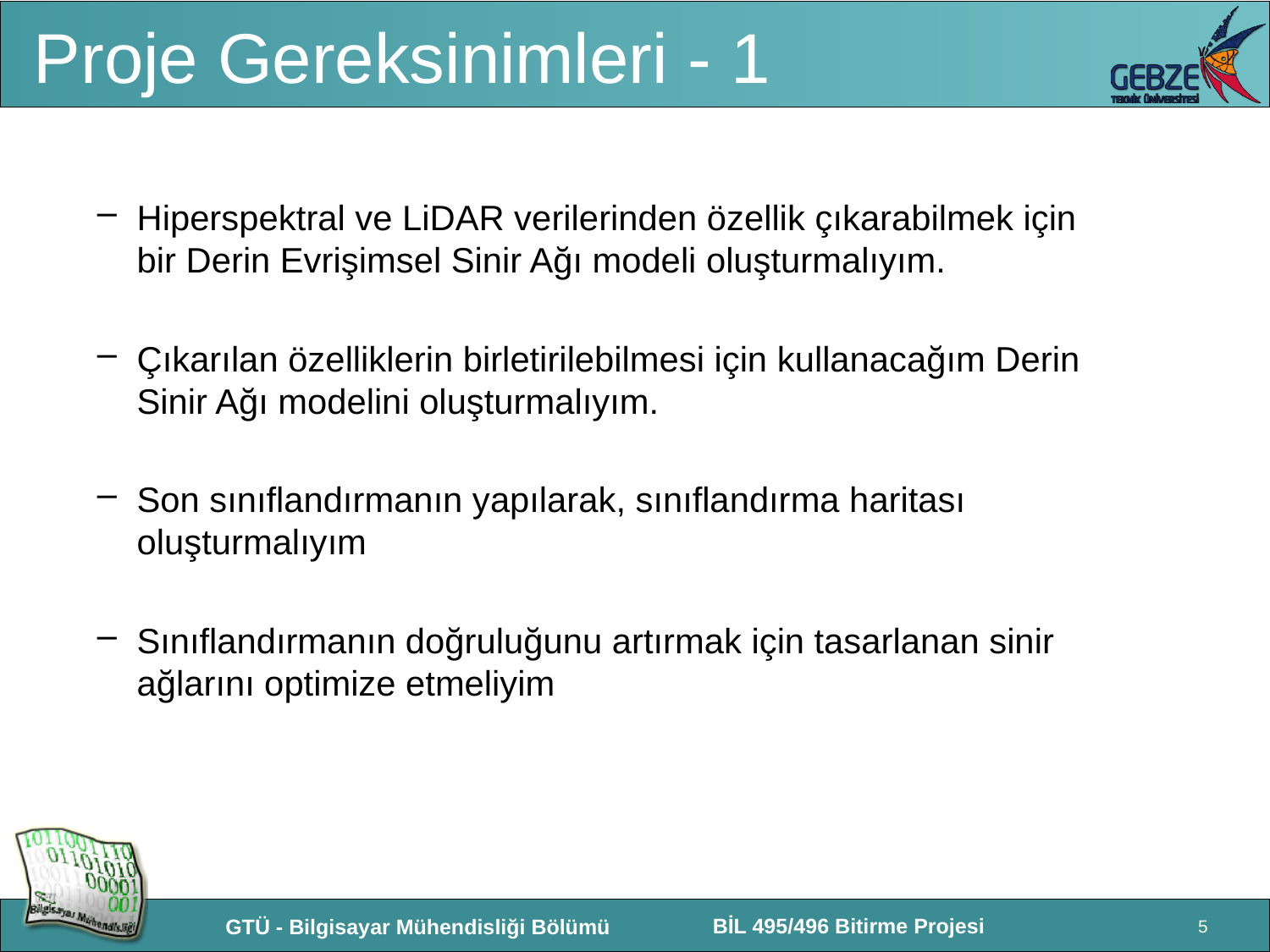

# Proje Gereksinimleri - 1

Hiperspektral ve LiDAR verilerinden özellik çıkarabilmek için bir Derin Evrişimsel Sinir Ağı modeli oluşturmalıyım.

Çıkarılan özelliklerin birletirilebilmesi için kullanacağım Derin Sinir Ağı modelini oluşturmalıyım.

Son sınıflandırmanın yapılarak, sınıflandırma haritası oluşturmalıyım

Sınıflandırmanın doğruluğunu artırmak için tasarlanan sinir ağlarını optimize etmeliyim

5